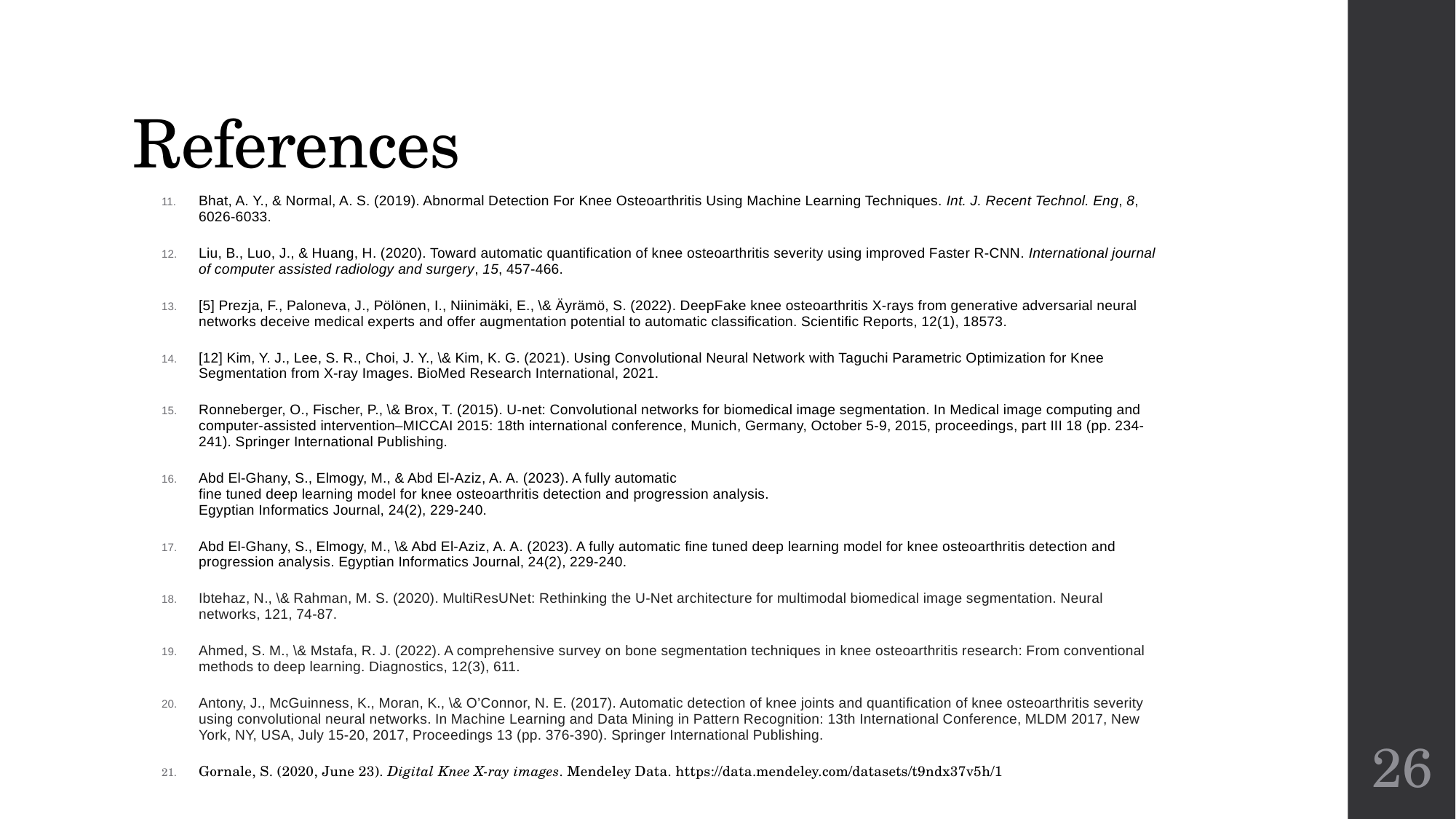

# References
Bhat, A. Y., & Normal, A. S. (2019). Abnormal Detection For Knee Osteoarthritis Using Machine Learning Techniques. Int. J. Recent Technol. Eng, 8, 6026-6033.
Liu, B., Luo, J., & Huang, H. (2020). Toward automatic quantification of knee osteoarthritis severity using improved Faster R-CNN. International journal of computer assisted radiology and surgery, 15, 457-466.
[5] Prezja, F., Paloneva, J., Pölönen, I., Niinimäki, E., \& Äyrämö, S. (2022). DeepFake knee osteoarthritis X-rays from generative adversarial neural networks deceive medical experts and offer augmentation potential to automatic classification. Scientific Reports, 12(1), 18573.
[12] Kim, Y. J., Lee, S. R., Choi, J. Y., \& Kim, K. G. (2021). Using Convolutional Neural Network with Taguchi Parametric Optimization for Knee Segmentation from X-ray Images. BioMed Research International, 2021.
Ronneberger, O., Fischer, P., \& Brox, T. (2015). U-net: Convolutional networks for biomedical image segmentation. In Medical image computing and computer-assisted intervention–MICCAI 2015: 18th international conference, Munich, Germany, October 5-9, 2015, proceedings, part III 18 (pp. 234-241). Springer International Publishing.
Abd El-Ghany, S., Elmogy, M., & Abd El-Aziz, A. A. (2023). A fully automatic
fine tuned deep learning model for knee osteoarthritis detection and progression analysis.
Egyptian Informatics Journal, 24(2), 229-240.
Abd El-Ghany, S., Elmogy, M., \& Abd El-Aziz, A. A. (2023). A fully automatic fine tuned deep learning model for knee osteoarthritis detection and progression analysis. Egyptian Informatics Journal, 24(2), 229-240.
Ibtehaz, N., \& Rahman, M. S. (2020). MultiResUNet: Rethinking the U-Net architecture for multimodal biomedical image segmentation. Neural networks, 121, 74-87.
Ahmed, S. M., \& Mstafa, R. J. (2022). A comprehensive survey on bone segmentation techniques in knee osteoarthritis research: From conventional methods to deep learning. Diagnostics, 12(3), 611.
Antony, J., McGuinness, K., Moran, K., \& O’Connor, N. E. (2017). Automatic detection of knee joints and quantification of knee osteoarthritis severity using convolutional neural networks. In Machine Learning and Data Mining in Pattern Recognition: 13th International Conference, MLDM 2017, New York, NY, USA, July 15-20, 2017, Proceedings 13 (pp. 376-390). Springer International Publishing.
Gornale, S. (2020, June 23). Digital Knee X-ray images. Mendeley Data. https://data.mendeley.com/datasets/t9ndx37v5h/1

26